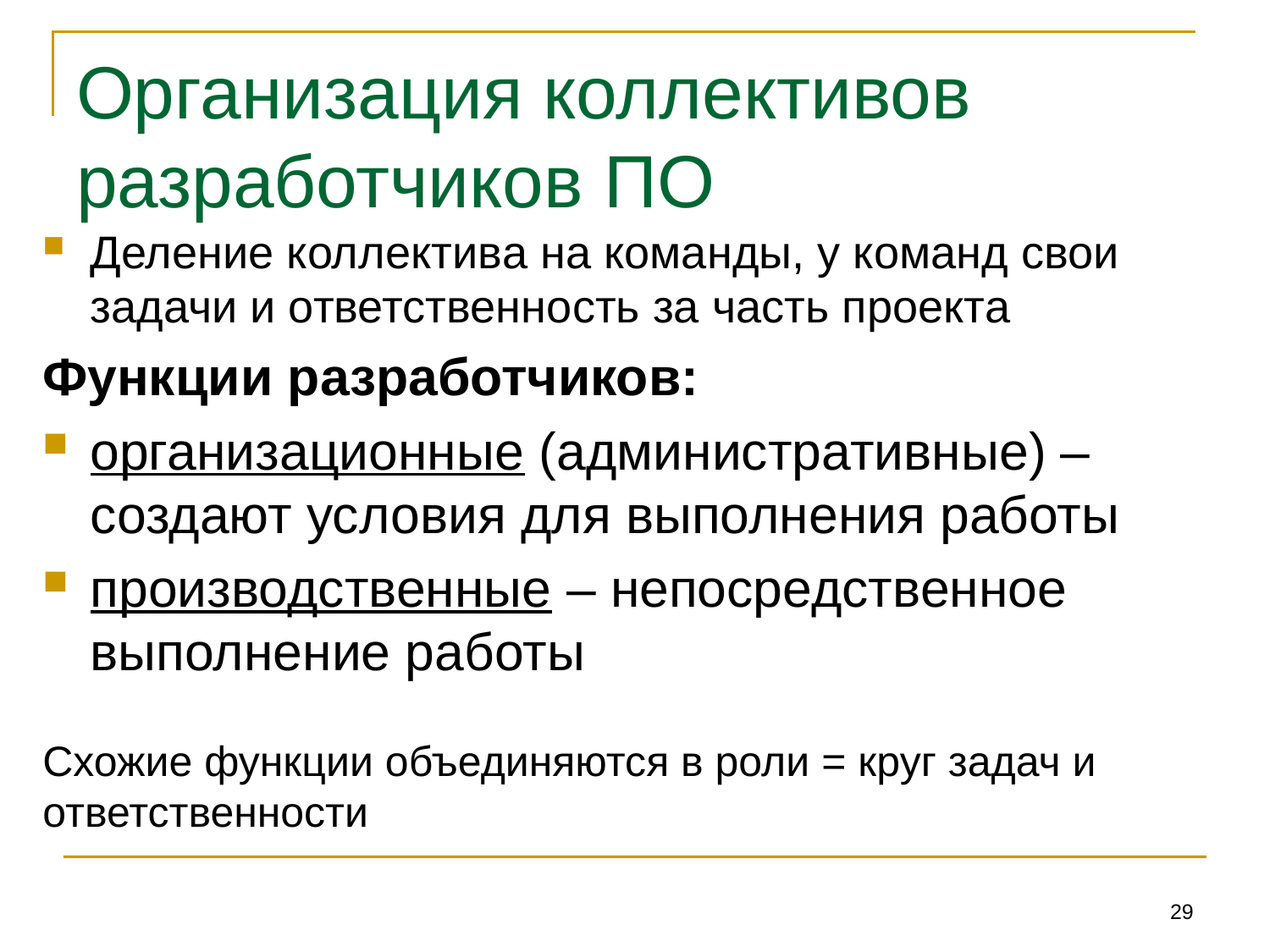

# Организация коллективов разработчиков ПО
Деление коллектива на команды, у команд свои задачи и ответственность за часть проекта
Функции разработчиков:
организационные (административные) – создают условия для выполнения работы
производственные – непосредственное выполнение работы

Схожие функции объединяются в роли = круг задач и ответственности
29